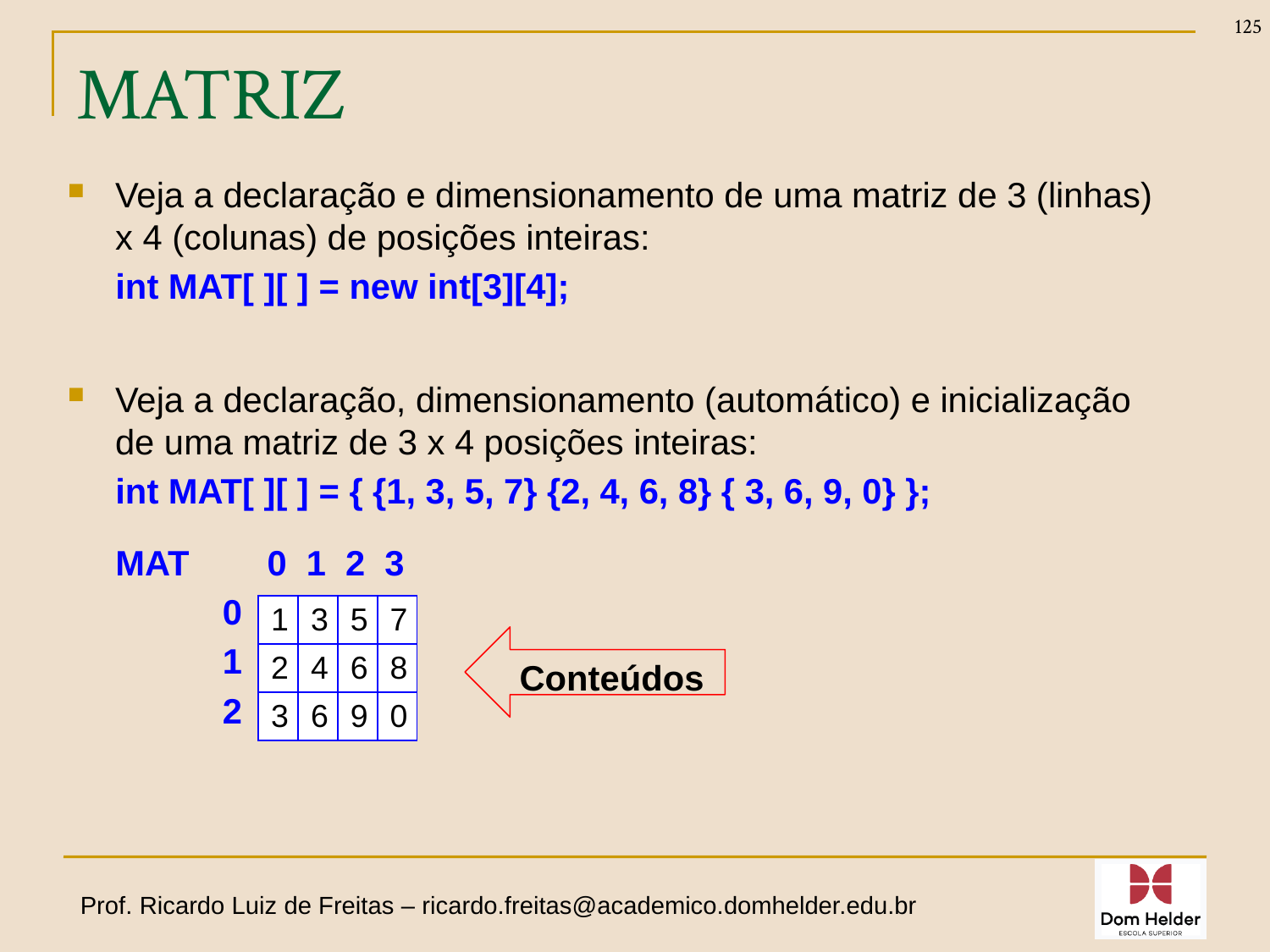

125
# MATRIZ
Veja a declaração e dimensionamento de uma matriz de 3 (linhas) x 4 (colunas) de posições inteiras:
int MAT[ ][ ] = new int[3][4];

Veja a declaração, dimensionamento (automático) e inicialização de uma matriz de 3 x 4 posições inteiras:
int MAT[ ][ ] = { {1, 3, 5, 7} {2, 4, 6, 8} { 3, 6, 9, 0} };

MAT        0  1  2  3
           0
           1
           2

| 1 | 3 | 5 | 7 |
| --- | --- | --- | --- |
| 2 | 4 | 6 | 8 |
| 3 | 6 | 9 | 0 |
  Conteúdos